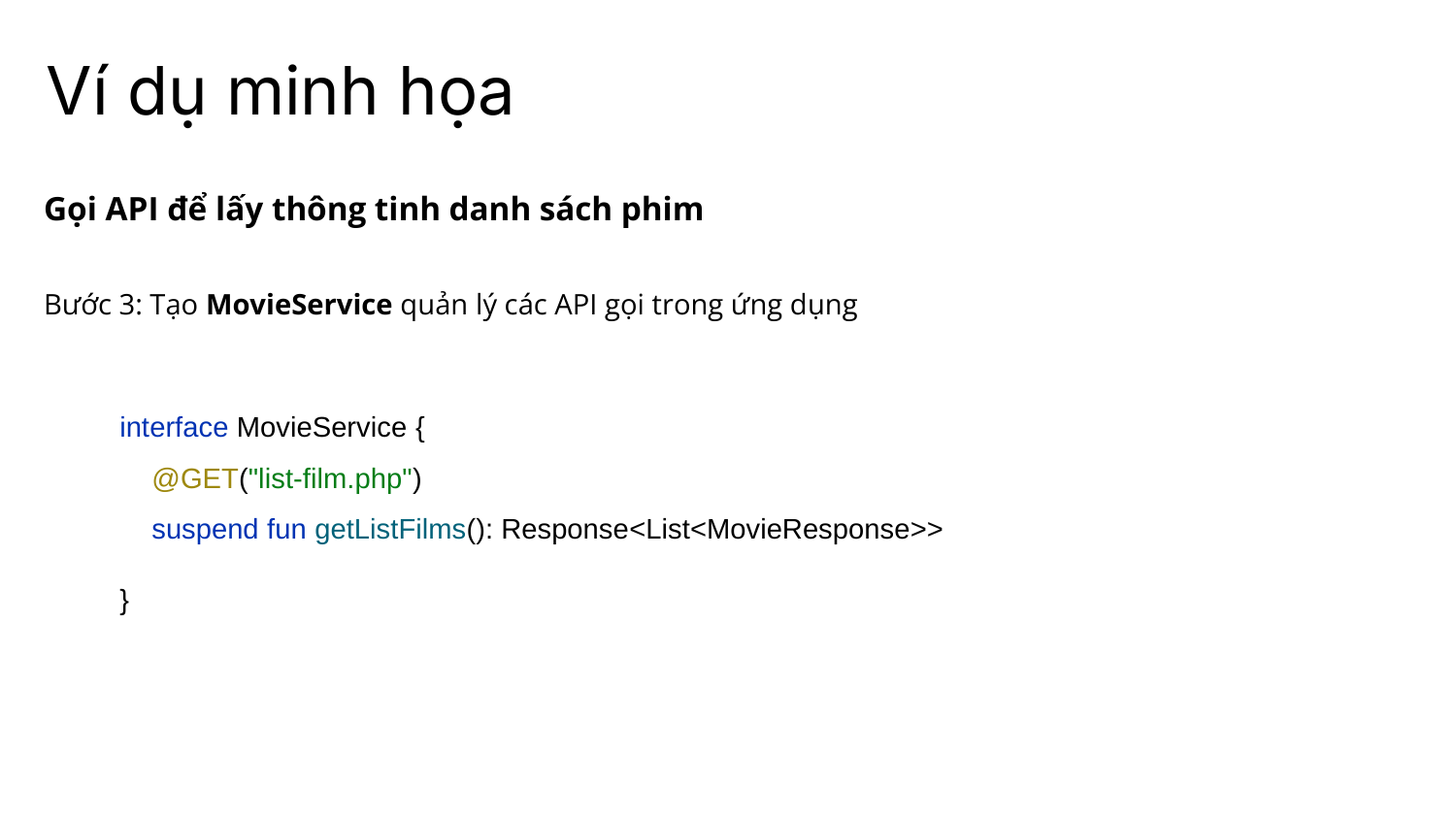

# Ví dụ minh họa
Gọi API để lấy thông tinh danh sách phim
Bước 3: Tạo MovieService quản lý các API gọi trong ứng dụng
interface MovieService {
    @GET("list-film.php")
    suspend fun getListFilms(): Response<List<MovieResponse>>
}